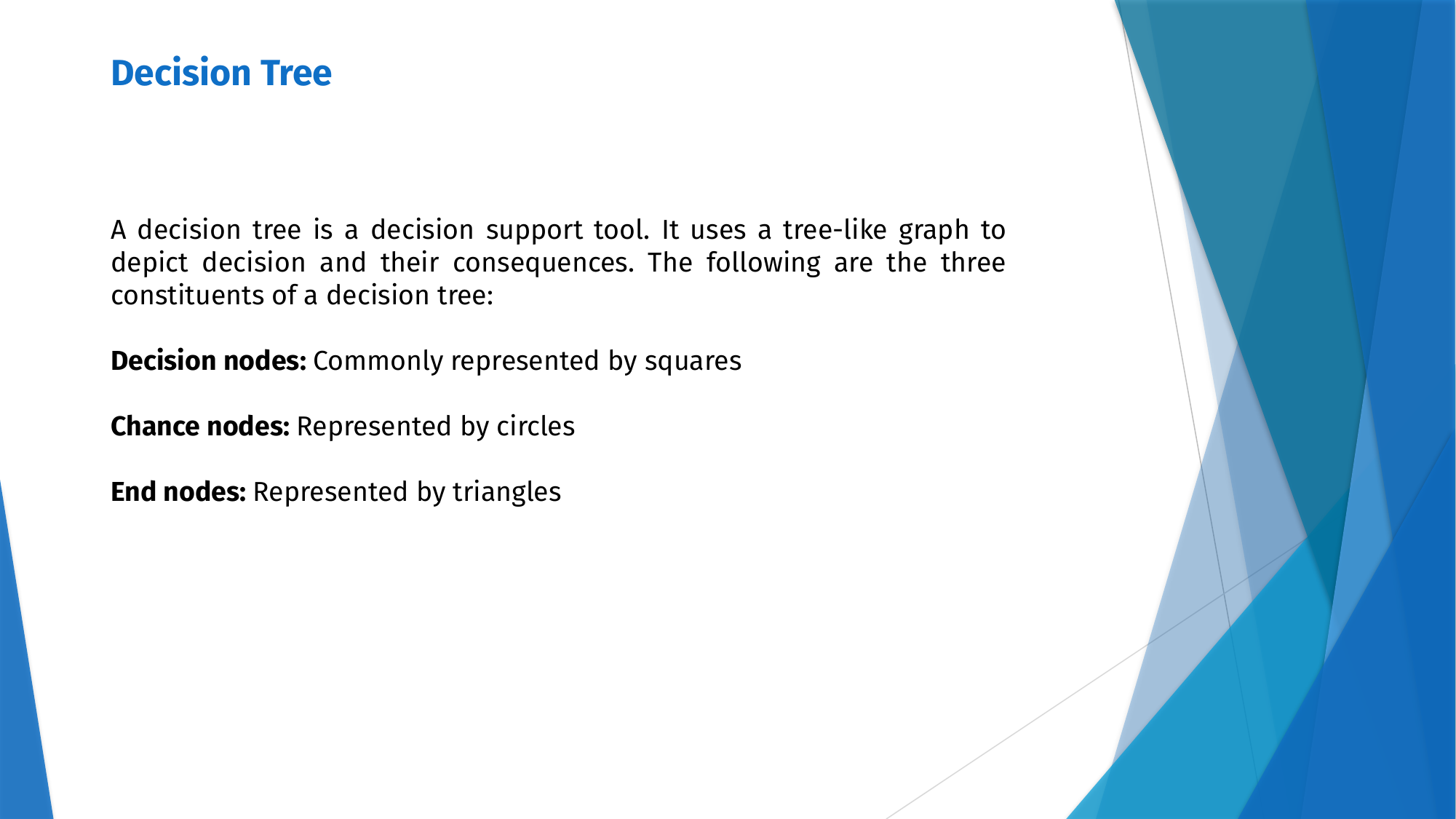

# Decision Tree

A decision tree is a decision support tool. It uses a tree-like graph to depict decision and their consequences. The following are the three constituents of a decision tree:

Decision nodes: Commonly represented by squares

Chance nodes: Represented by circles

End nodes: Represented by triangles